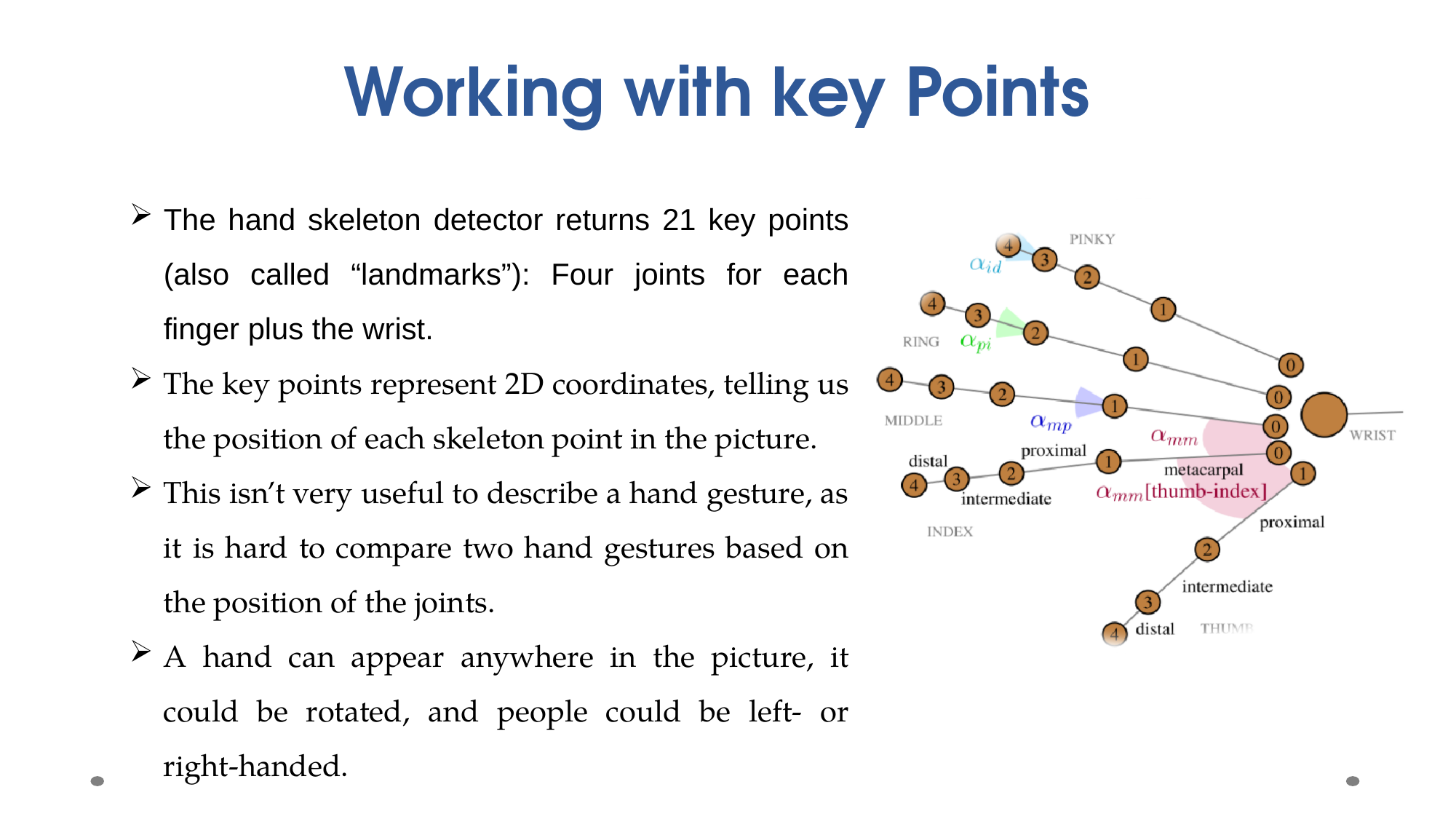

Working with key Points

The hand skeleton detector returns 21 key points (also called “landmarks”): Four joints for each finger plus the wrist.
The key points represent 2D coordinates, telling us the position of each skeleton point in the picture.
This isn’t very useful to describe a hand gesture, as it is hard to compare two hand gestures based on the position of the joints.
A hand can appear anywhere in the picture, it could be rotated, and people could be left- or right-handed.